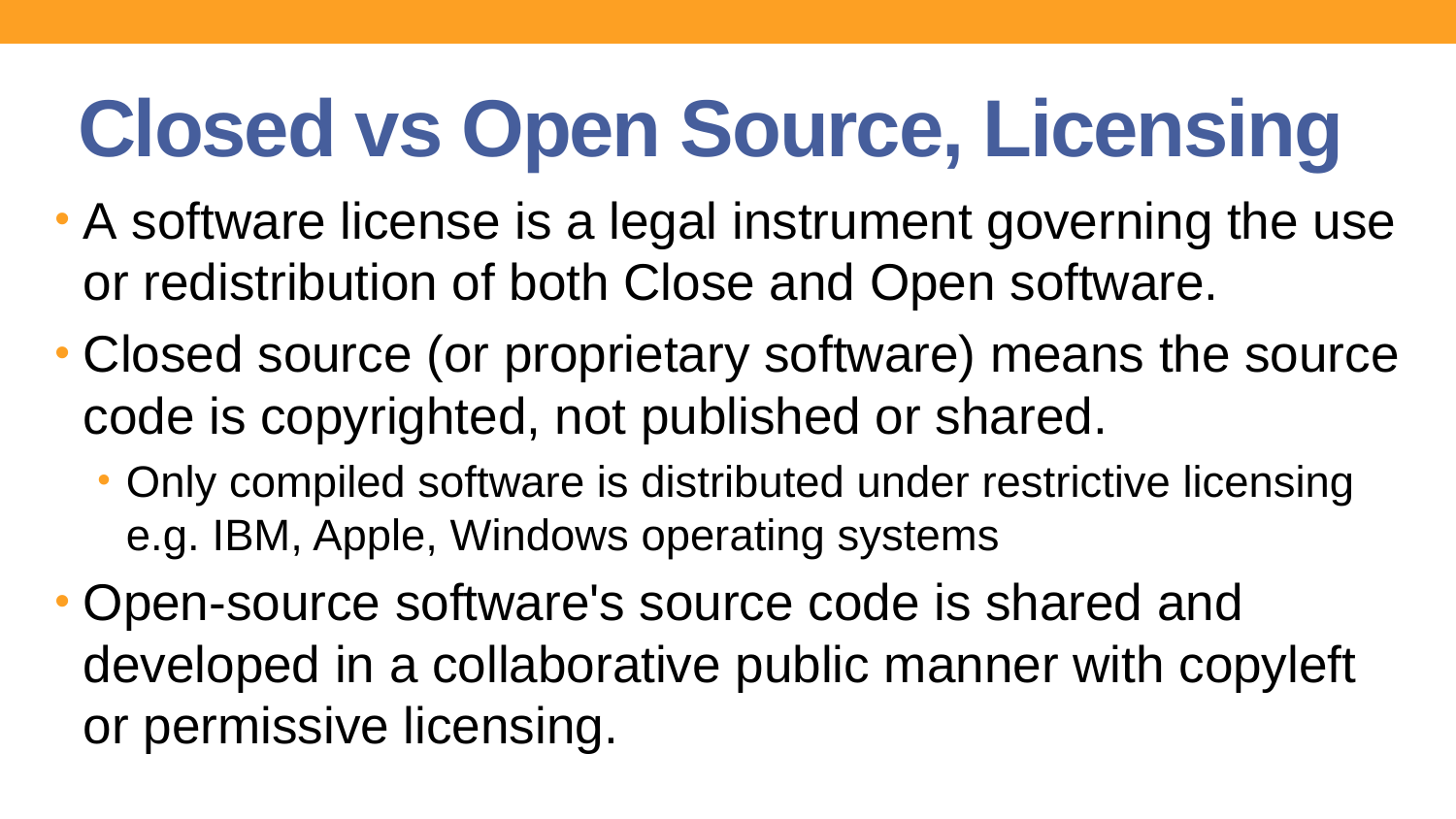

# Closed vs Open Source, Licensing
A software license is a legal instrument governing the use or redistribution of both Close and Open software.
Closed source (or proprietary software) means the source code is copyrighted, not published or shared.
Only compiled software is distributed under restrictive licensing
e.g. IBM, Apple, Windows operating systems
Open-source software's source code is shared and developed in a collaborative public manner with copyleft or permissive licensing.